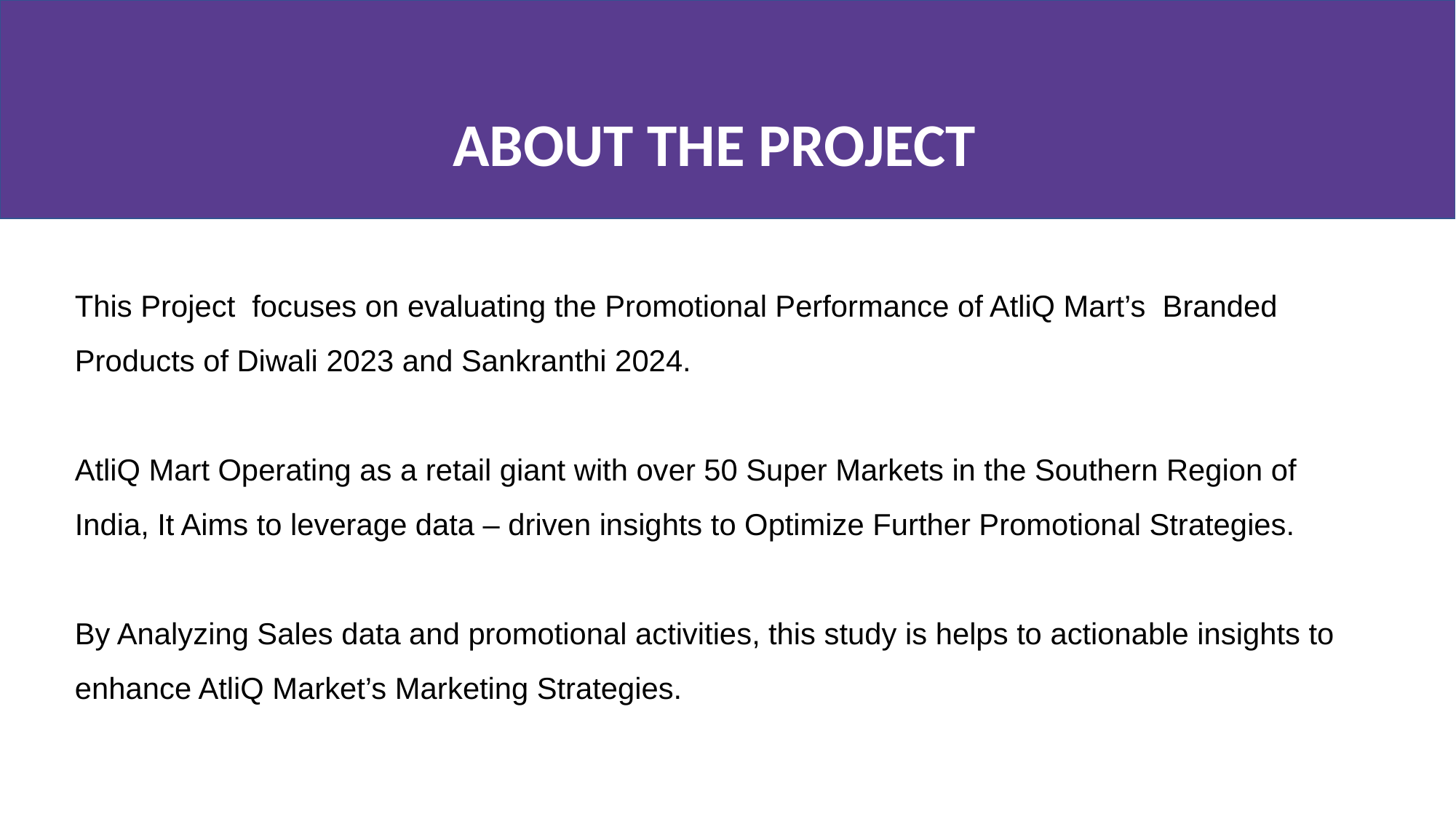

ABOUT THE PROJECT
This Project  focuses on evaluating the Promotional Performance of AtliQ Mart’s  Branded Products of Diwali 2023 and Sankranthi 2024.

AtliQ Mart Operating as a retail giant with over 50 Super Markets in the Southern Region of  India, It Aims to leverage data – driven insights to Optimize Further Promotional Strategies.

By Analyzing Sales data and promotional activities, this study is helps to actionable insights to enhance AtliQ Market’s Marketing Strategies.